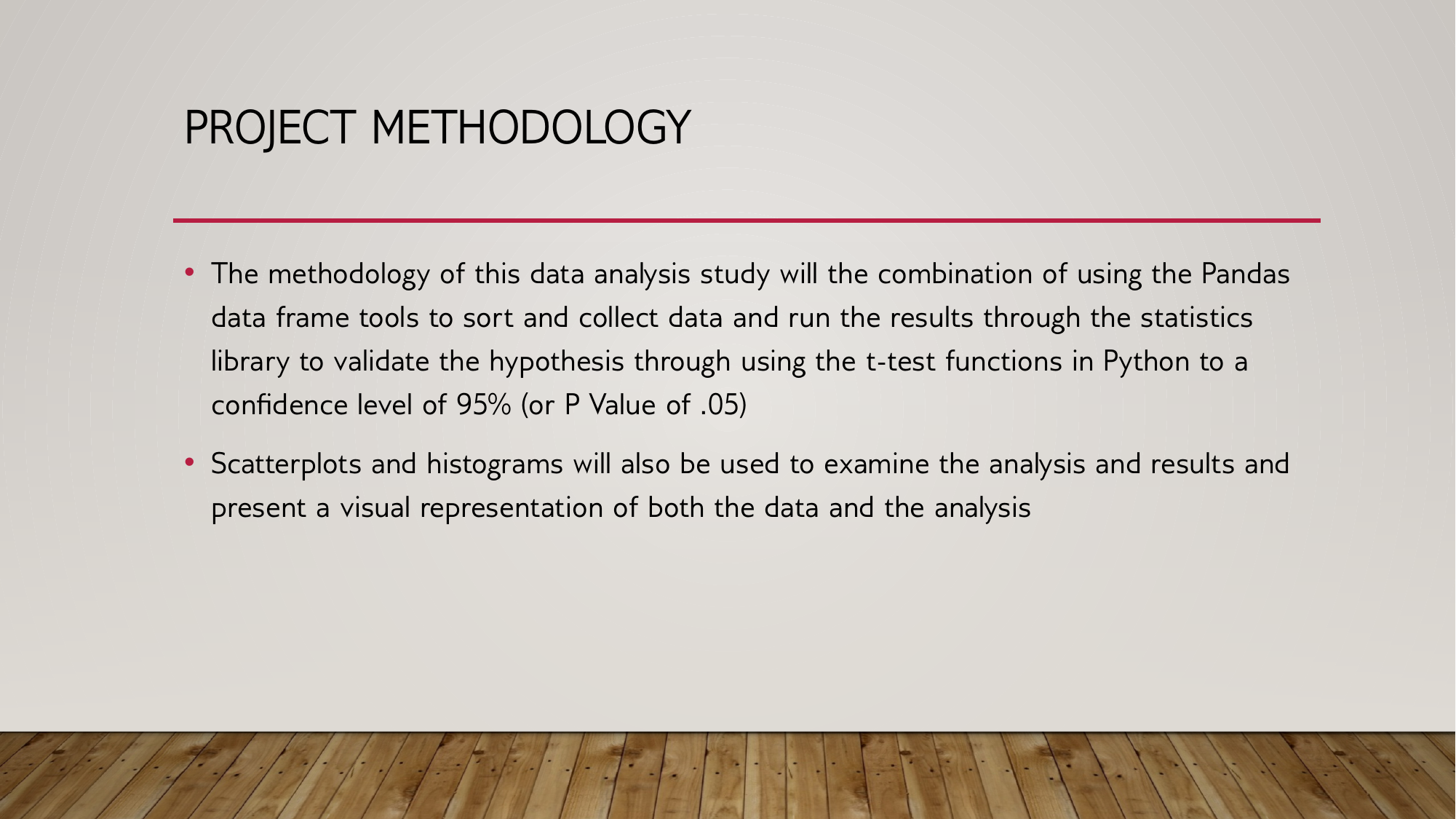

# Project Methodology
The methodology of this data analysis study will the combination of using the Pandas data frame tools to sort and collect data and run the results through the statistics library to validate the hypothesis through using the t-test functions in Python to a confidence level of 95% (or P Value of .05)
Scatterplots and histograms will also be used to examine the analysis and results and present a visual representation of both the data and the analysis